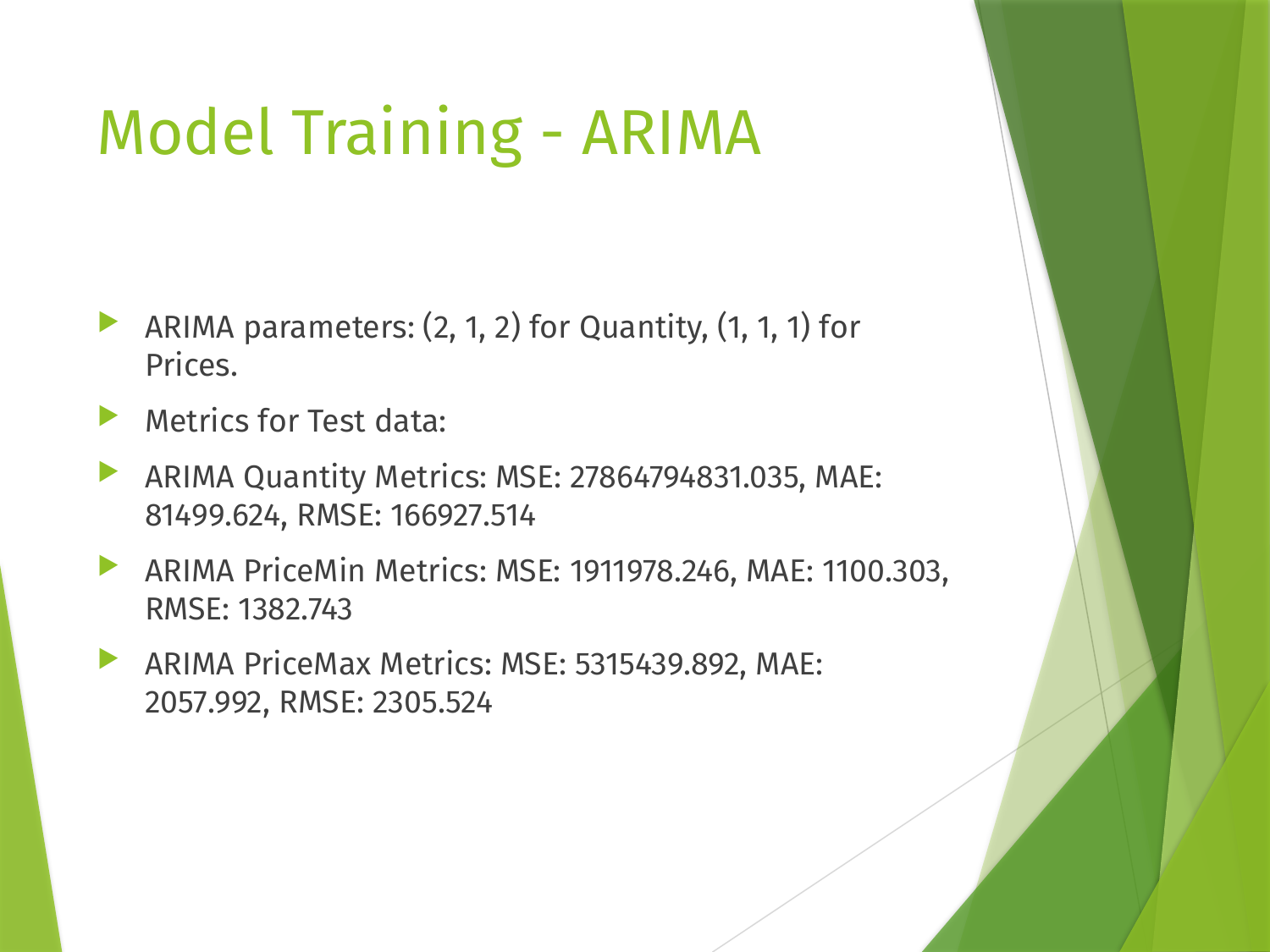

# Model Training - ARIMA
ARIMA parameters: (2, 1, 2) for Quantity, (1, 1, 1) for Prices.
Metrics for Test data:
ARIMA Quantity Metrics: MSE: 27864794831.035, MAE: 81499.624, RMSE: 166927.514
ARIMA PriceMin Metrics: MSE: 1911978.246, MAE: 1100.303, RMSE: 1382.743
ARIMA PriceMax Metrics: MSE: 5315439.892, MAE: 2057.992, RMSE: 2305.524